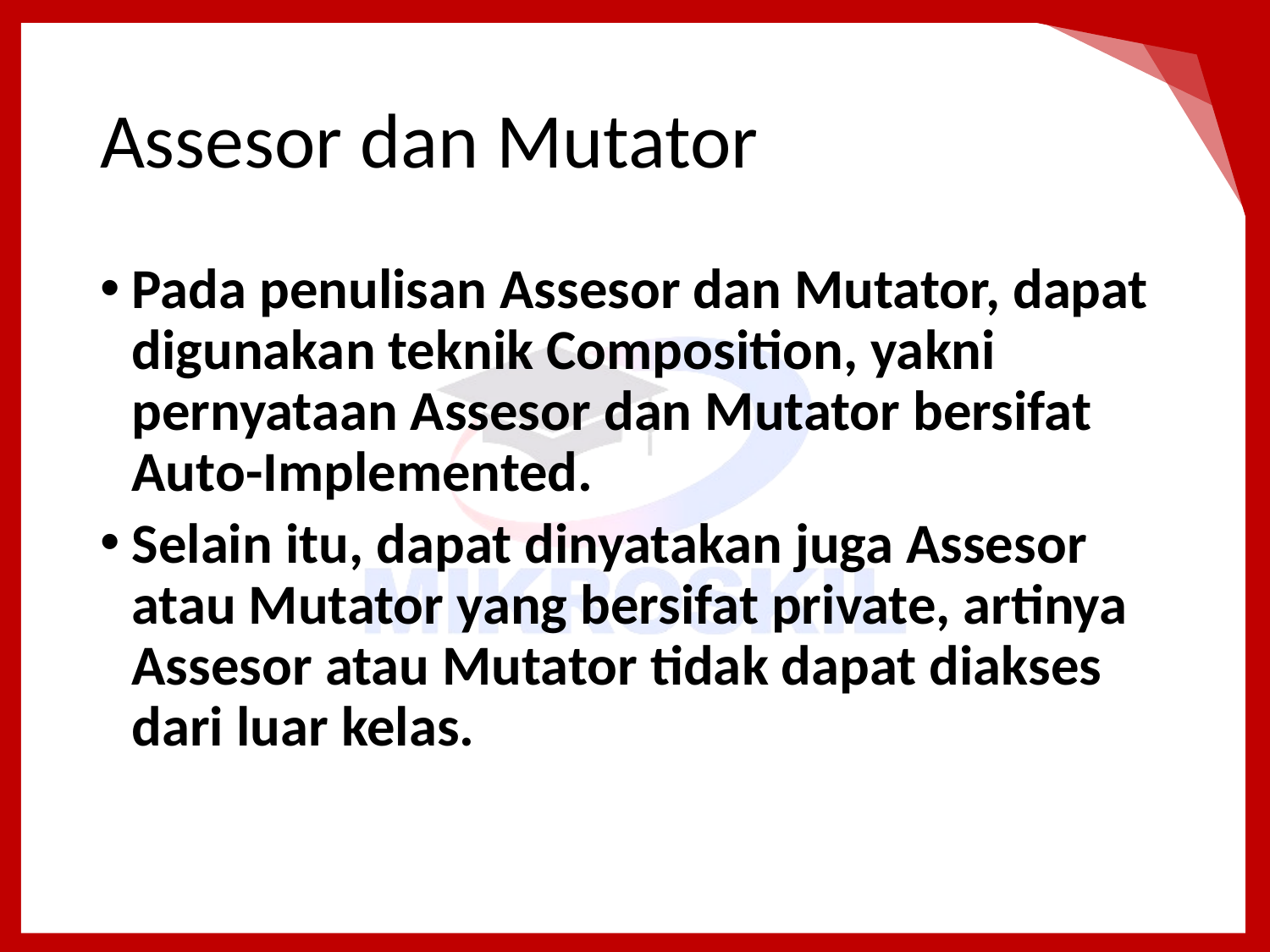

# Assesor dan Mutator
Pada penulisan Assesor dan Mutator, dapat digunakan teknik Composition, yakni pernyataan Assesor dan Mutator bersifat Auto-Implemented.
Selain itu, dapat dinyatakan juga Assesor atau Mutator yang bersifat private, artinya Assesor atau Mutator tidak dapat diakses dari luar kelas.